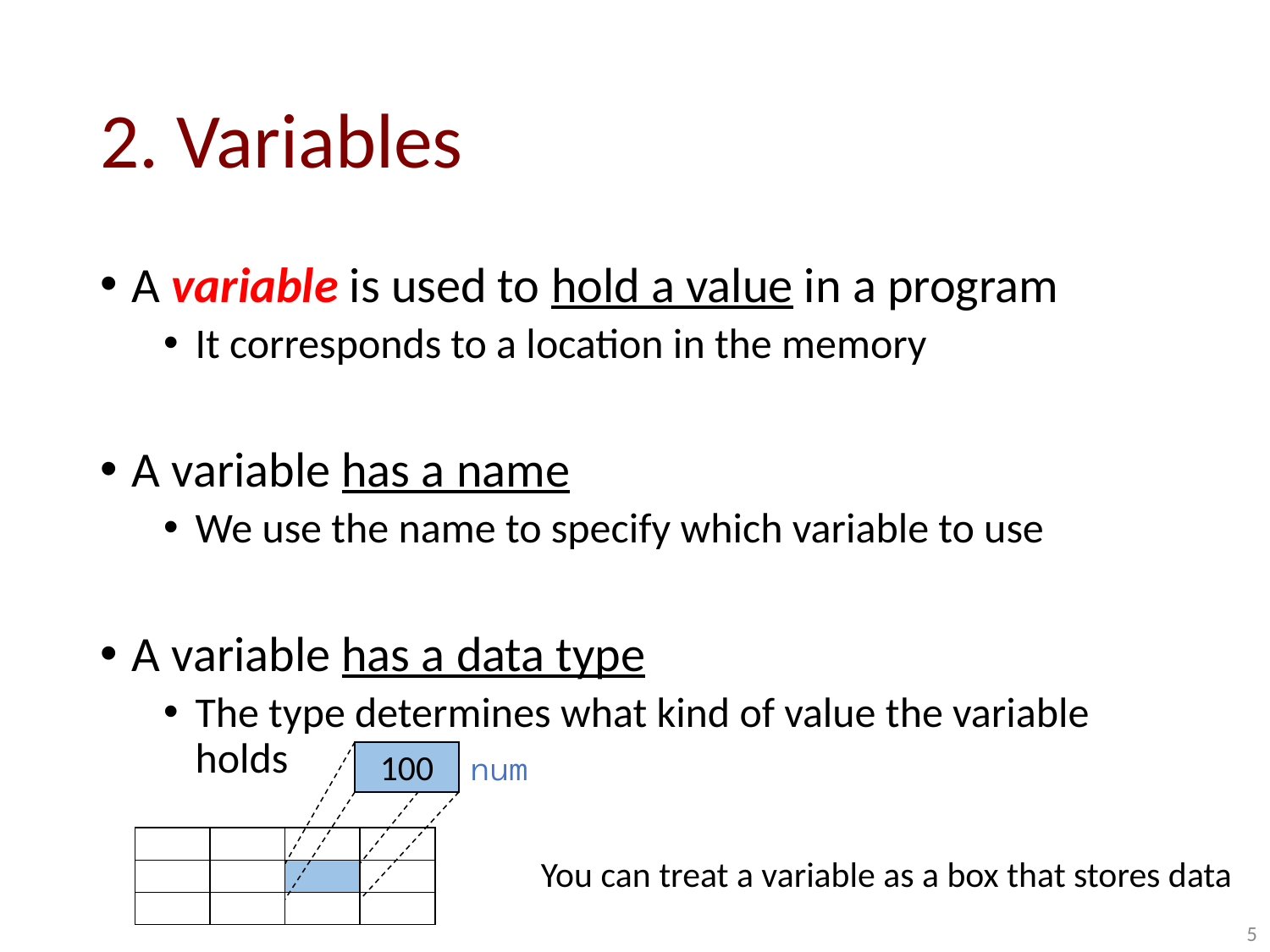

# 2. Variables
A variable is used to hold a value in a program
It corresponds to a location in the memory

A variable has a name
We use the name to specify which variable to use

A variable has a data type
The type determines what kind of value the variable holds
num
100
|  |  |  |  |
| --- | --- | --- | --- |
|  |  |  |  |
|  |  |  |  |
You can treat a variable as a box that stores data
5